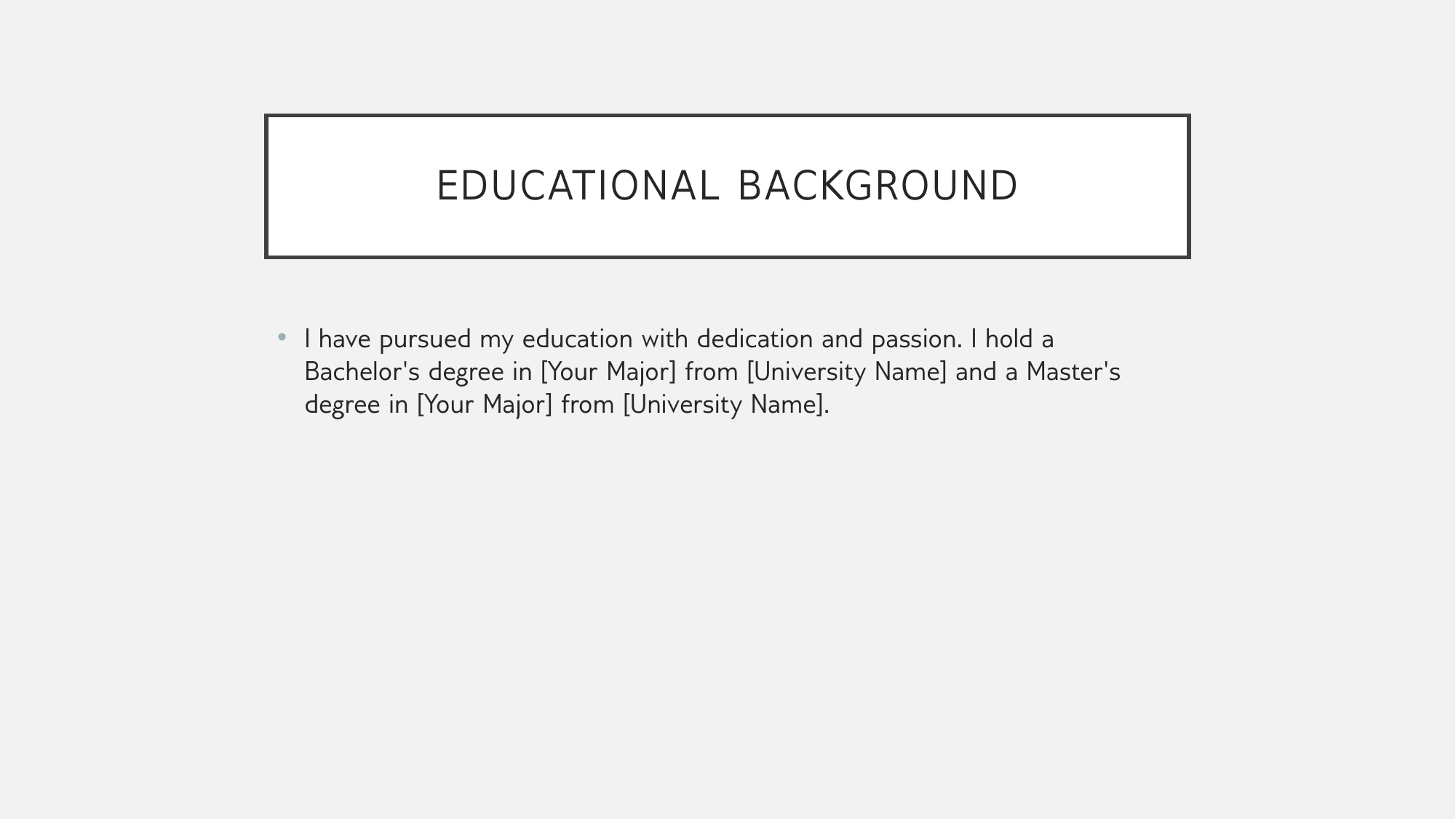

# Educational Background
I have pursued my education with dedication and passion. I hold a Bachelor's degree in [Your Major] from [University Name] and a Master's degree in [Your Major] from [University Name].